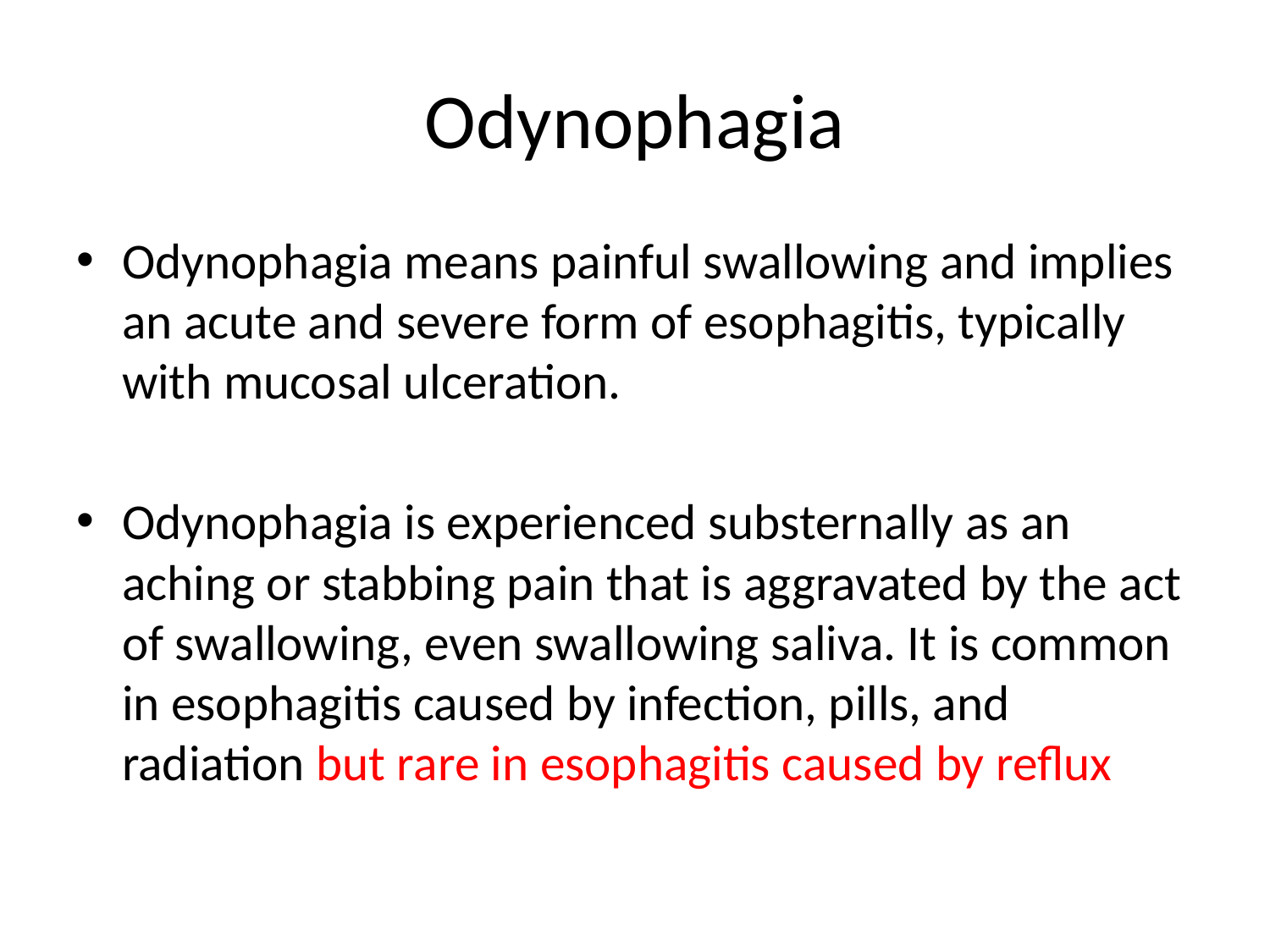

# Odynophagia
Odynophagia means painful swallowing and implies an acute and severe form of esophagitis, typically with mucosal ulceration.

Odynophagia is experienced substernally as an aching or stabbing pain that is aggravated by the act of swallowing, even swallowing saliva. It is common in esophagitis caused by infection, pills, and radiation but rare in esophagitis caused by reflux